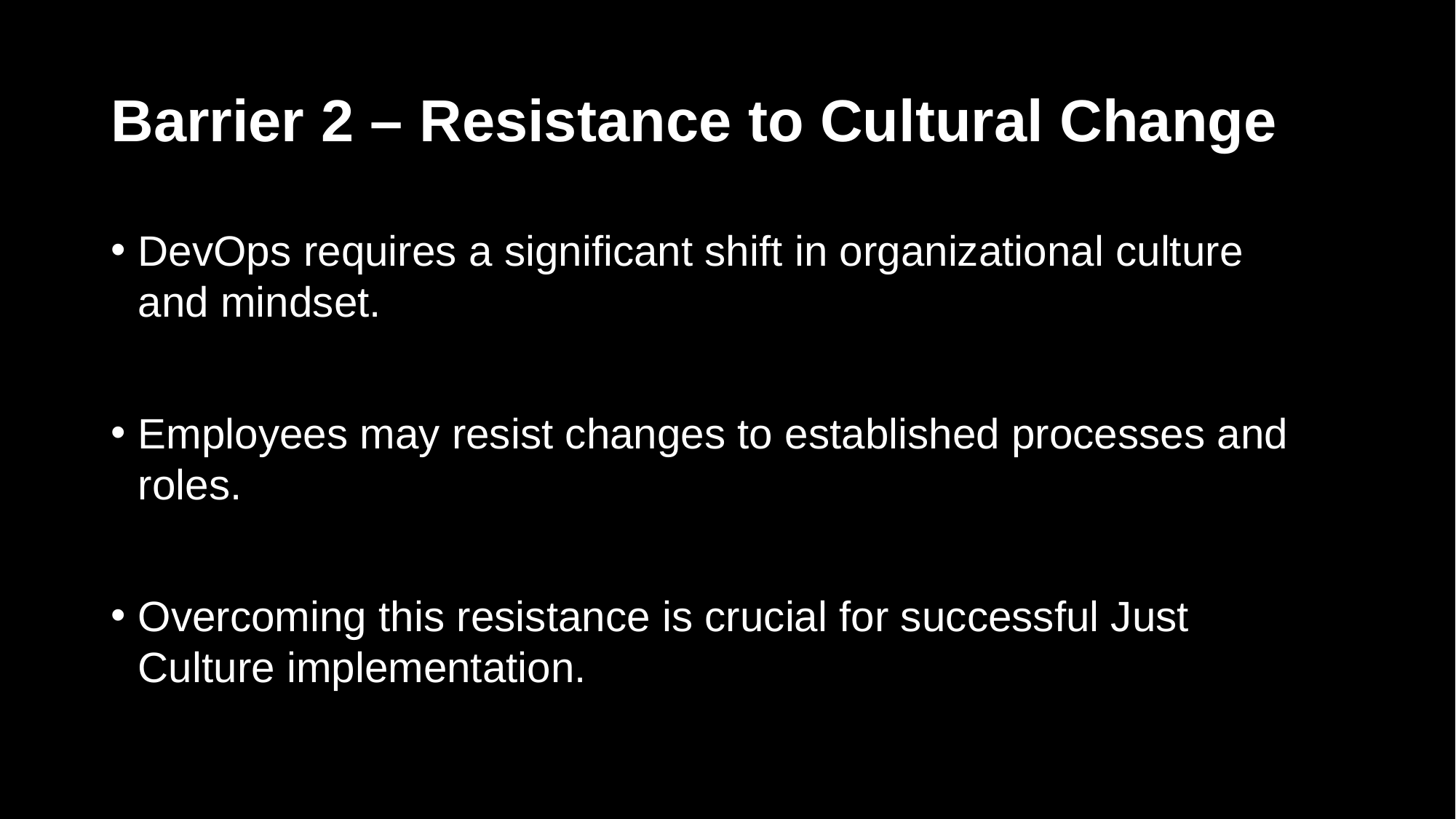

# Barrier 2 – Resistance to Cultural Change
DevOps requires a significant shift in organizational culture and mindset.

Employees may resist changes to established processes and roles.

Overcoming this resistance is crucial for successful Just Culture implementation.